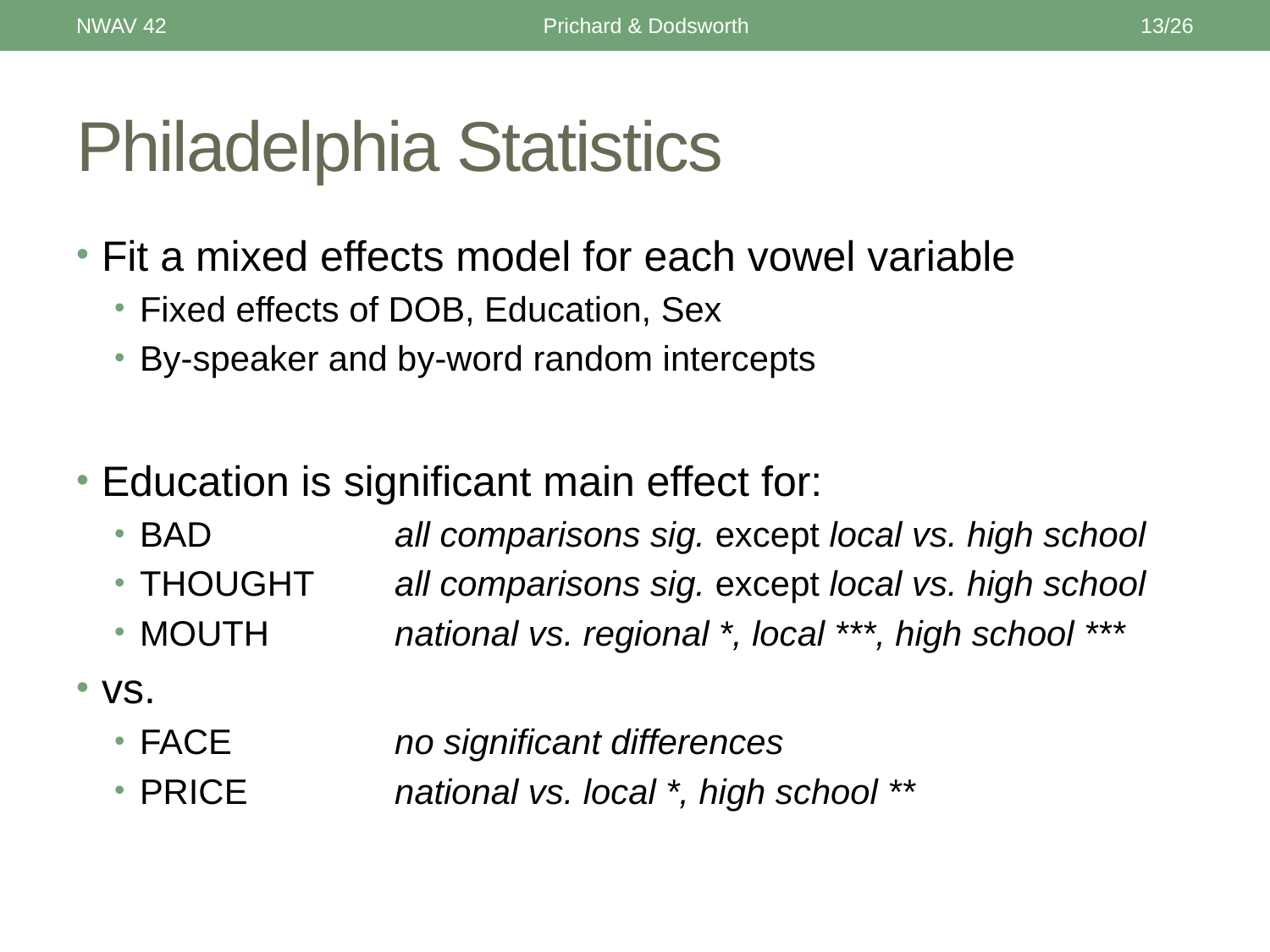

NWAV 42
Prichard & Dodsworth
13/26
# Philadelphia Statistics
Fit a mixed effects model for each vowel variable
Fixed effects of DOB, Education, Sex
By-speaker and by-word random intercepts

Education is significant main effect for:
BAD 	all comparisons sig. except local vs. high school
THOUGHT	all comparisons sig. except local vs. high school
MOUTH	national vs. regional *, local ***, high school ***
vs.
FACE	no significant differences
PRICE	national vs. local *, high school **